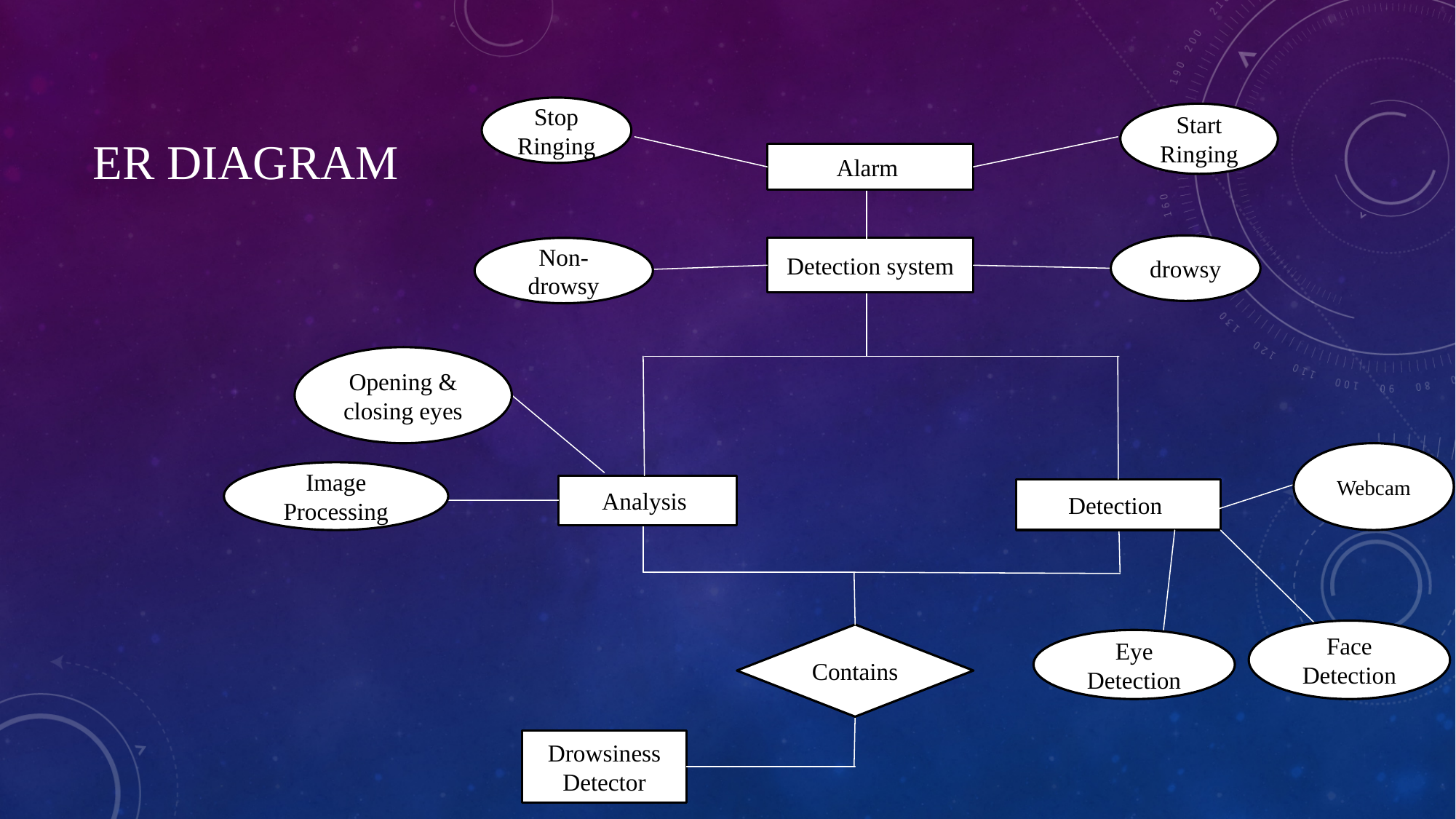

# Er diagram
Stop Ringing
Start Ringing
Alarm
drowsy
Non-drowsy
Detection system
Opening & closing eyes
Webcam
Image Processing
Analysis
Detection
Face Detection
Contains
Eye Detection
Drowsiness Detector